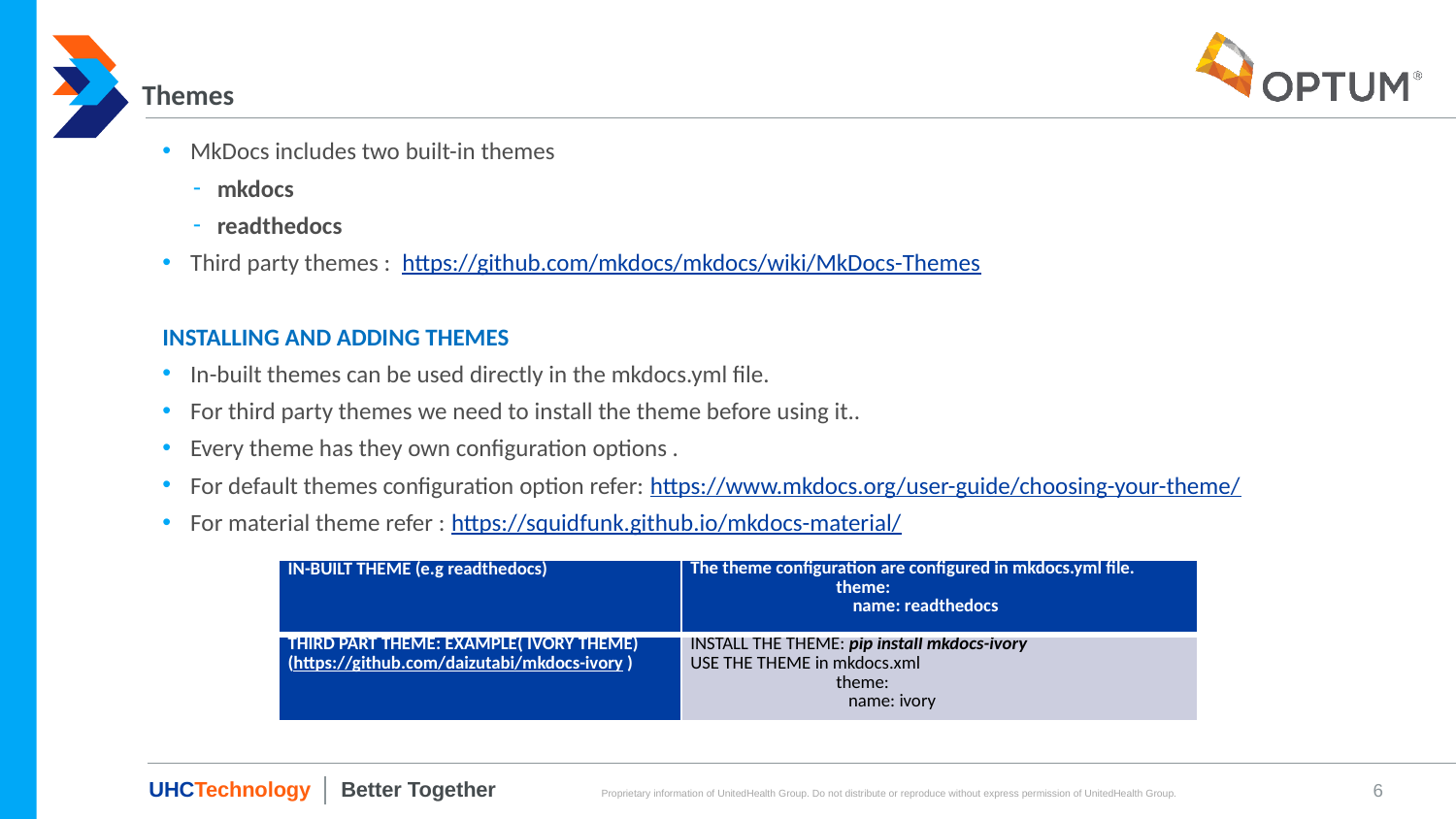

# Themes
MkDocs includes two built-in themes
mkdocs
readthedocs
Third party themes :  https://github.com/mkdocs/mkdocs/wiki/MkDocs-Themes

INSTALLING AND ADDING THEMES
In-built themes can be used directly in the mkdocs.yml file.
For third party themes we need to install the theme before using it..
Every theme has they own configuration options .
For default themes configuration option refer: https://www.mkdocs.org/user-guide/choosing-your-theme/
For material theme refer : https://squidfunk.github.io/mkdocs-material/

| IN-BUILT THEME (e.g readthedocs) | The theme configuration are configured in mkdocs.yml file. theme: name: readthedocs |
| --- | --- |
| THIRD PART THEME: EXAMPLE( IVORY THEME) (https://github.com/daizutabi/mkdocs-ivory ) | INSTALL THE THEME: pip install mkdocs-ivory USE THE THEME in mkdocs.xml theme: name: ivory |
6